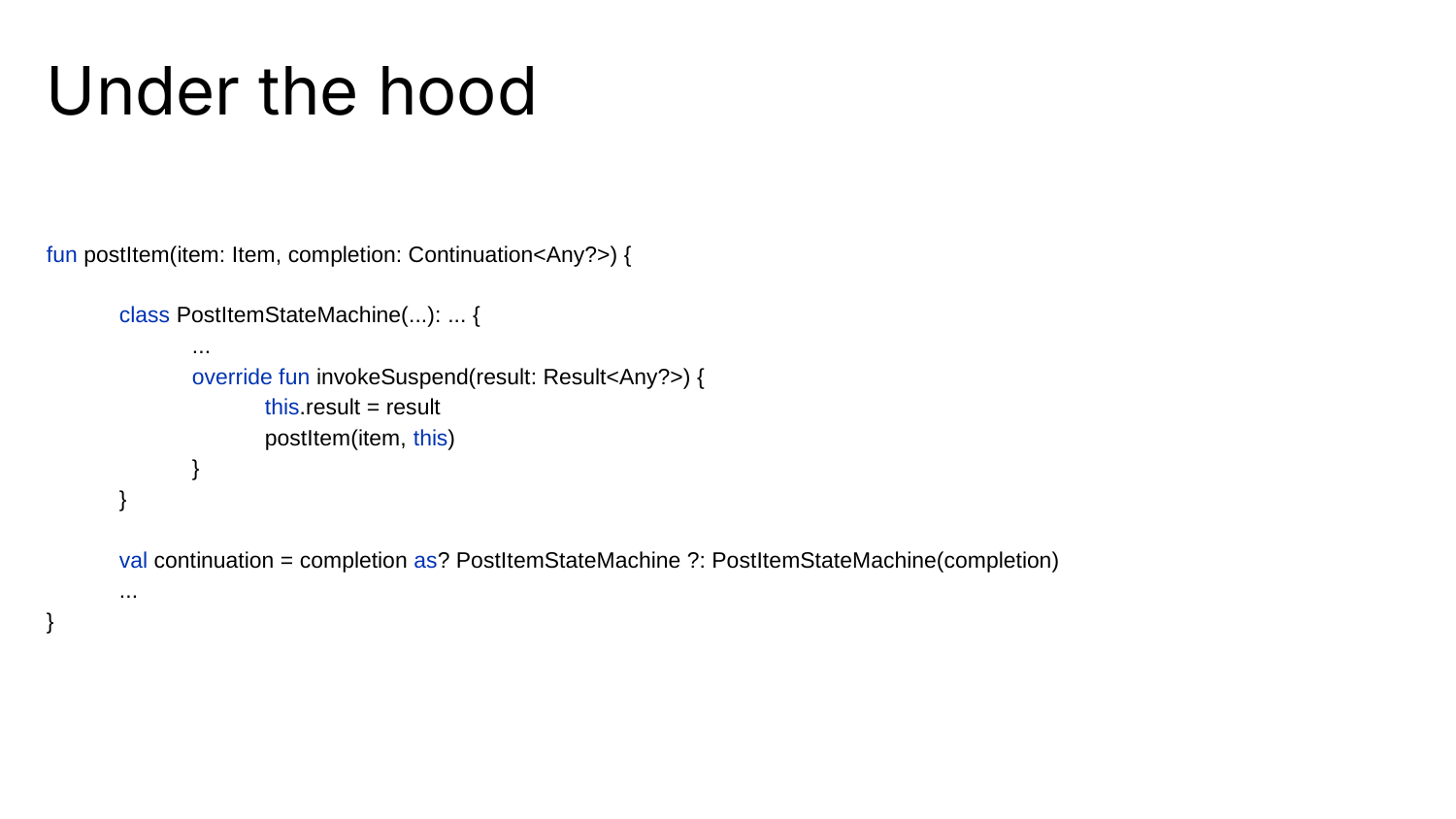

# Under the hood
fun postItem(item: Item, completion: Continuation<Any?>) {

class PostItemStateMachine(...): ... {
...
override fun invokeSuspend(result: Result<Any?>) {
this.result = result
postItem(item, this)
}
}

val continuation = completion as? PostItemStateMachine ?: PostItemStateMachine(completion)
...
}